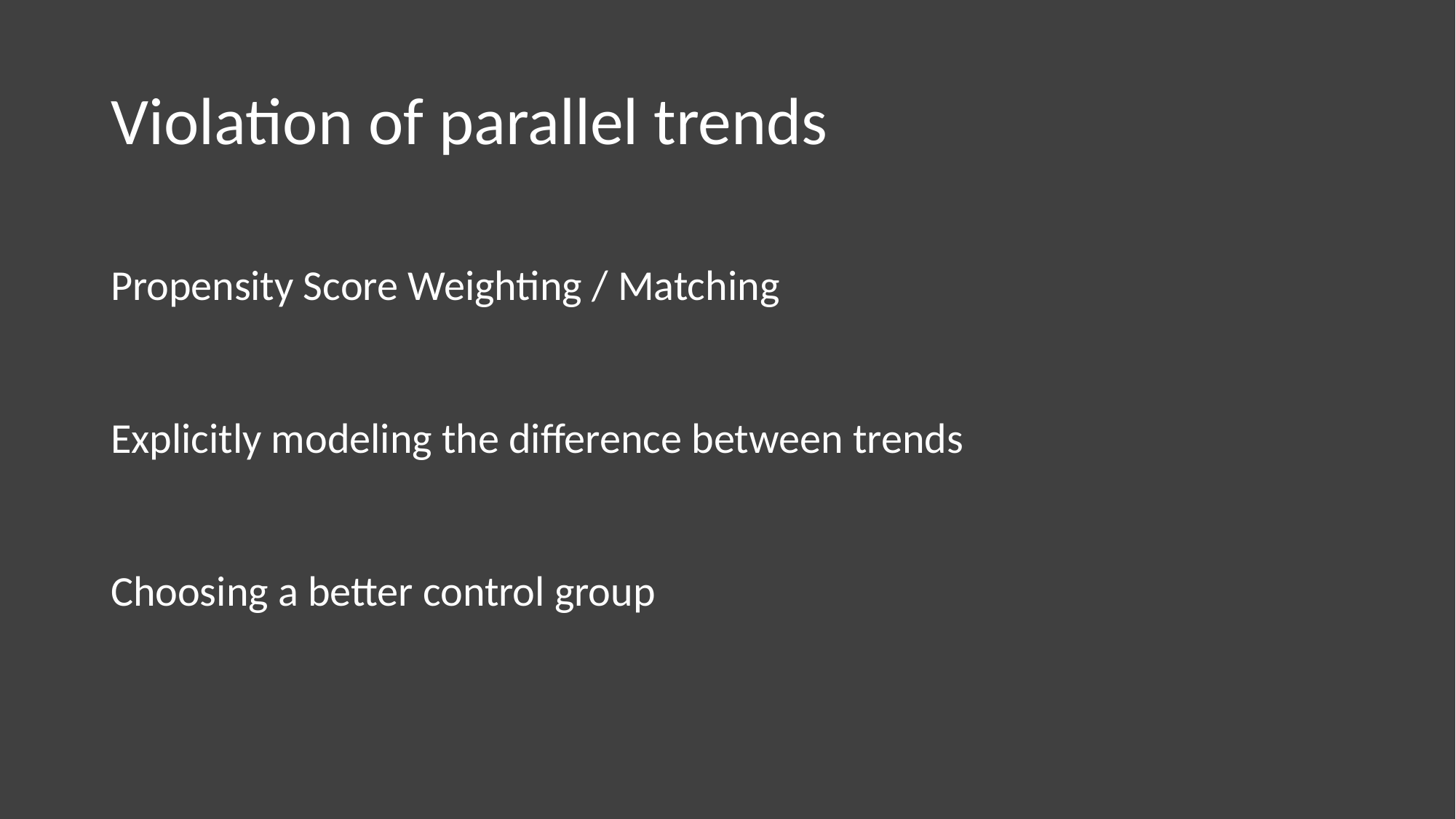

# Violation of parallel trends

Propensity Score Weighting / Matching

Explicitly modeling the difference between trends

Choosing a better control group